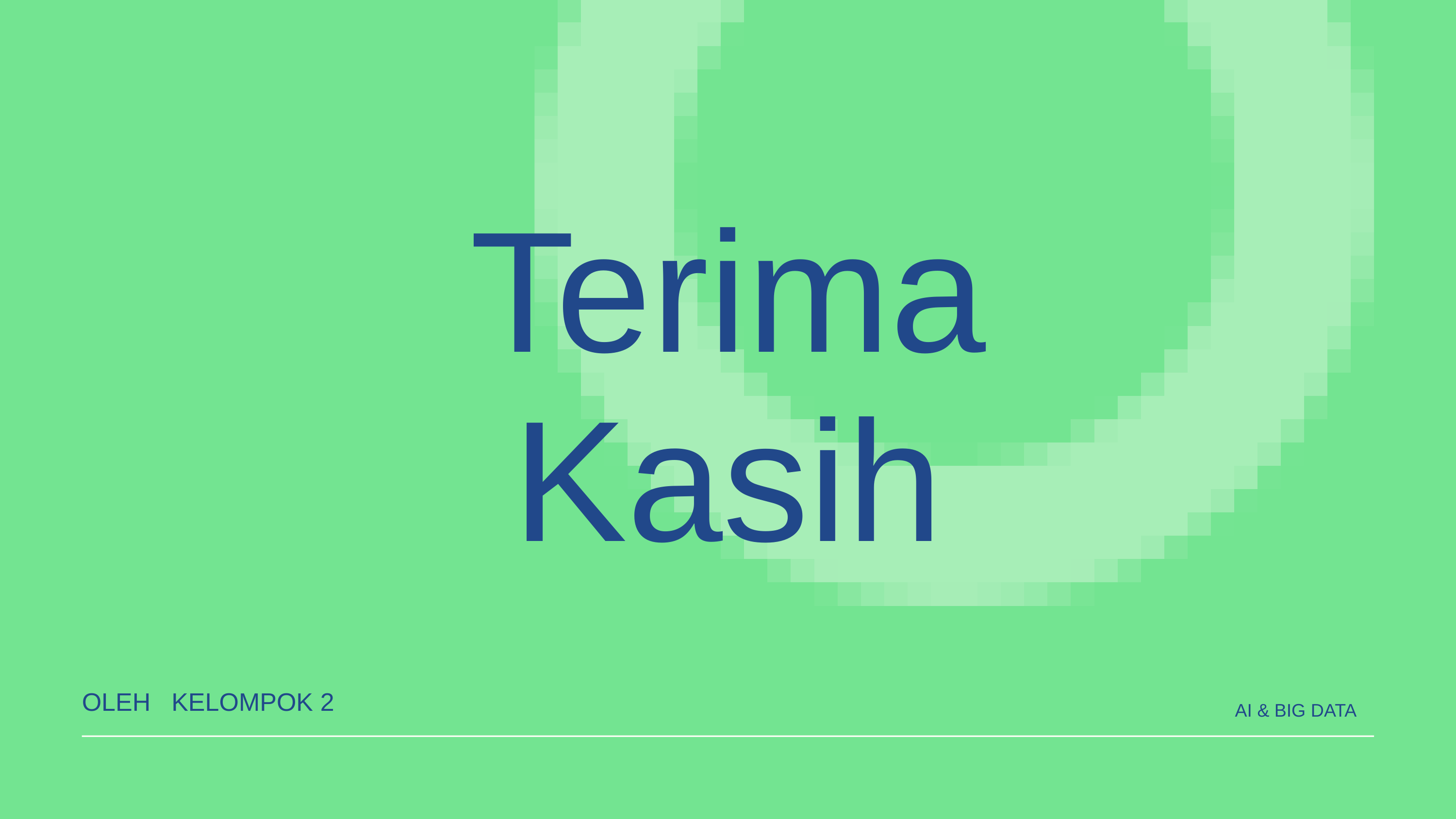

Terima Kasih
OLEH
KELOMPOK 2
AI & BIG DATA